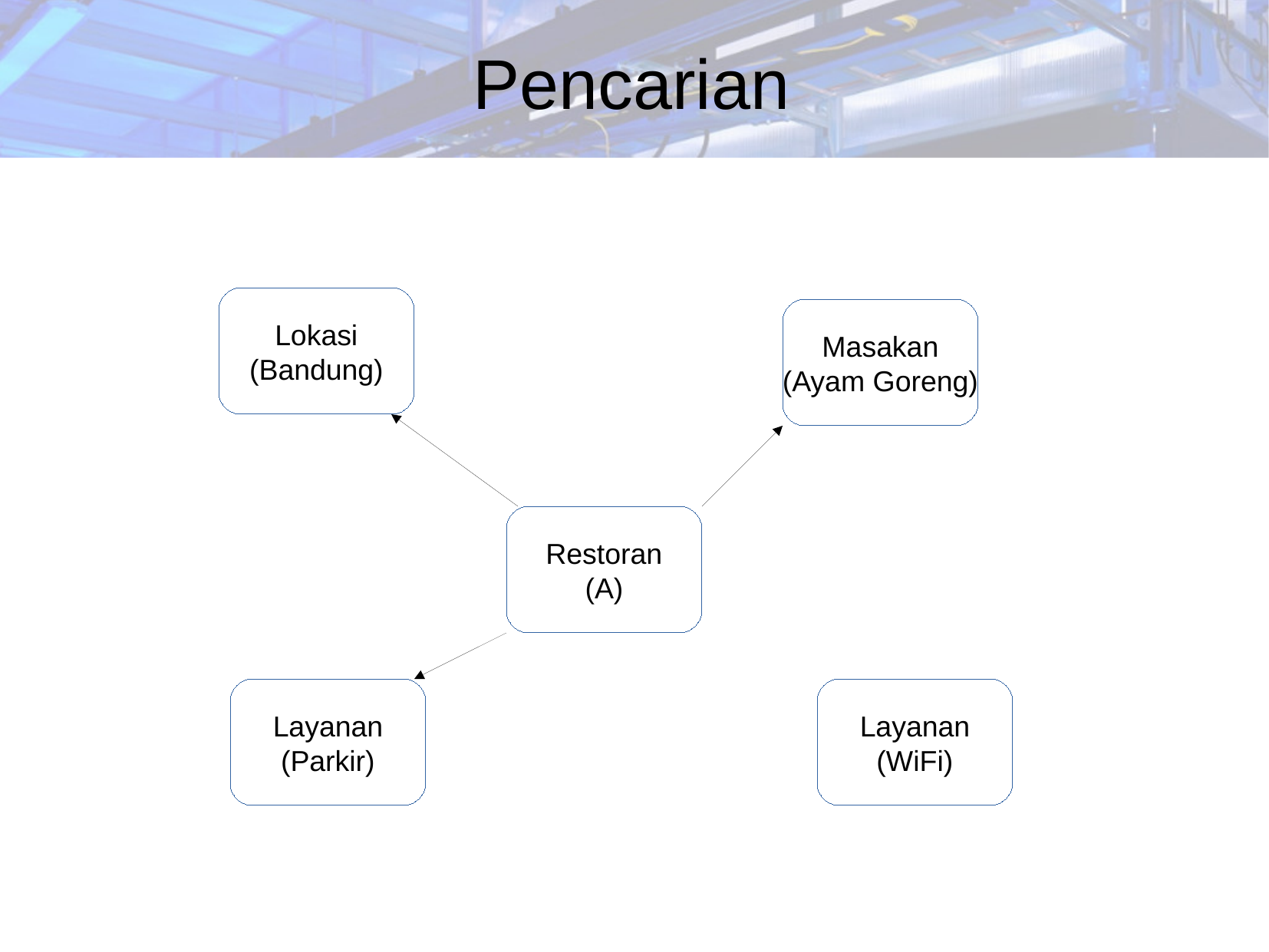

Pencarian
Lokasi
(Bandung)
Masakan
(Ayam Goreng)

Restoran
(A)

Layanan
(Parkir)
Layanan
(WiFi)